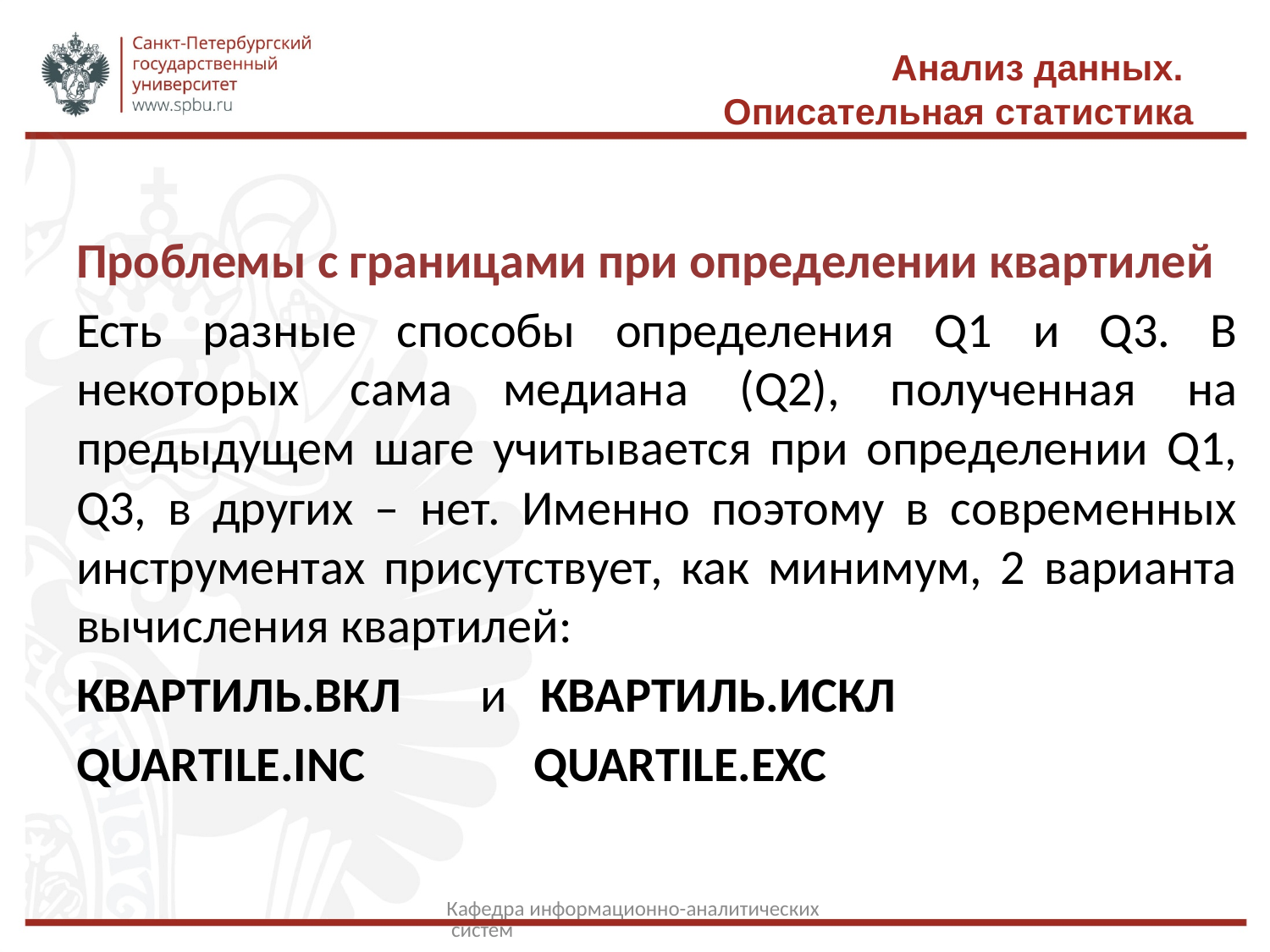

# Анализ данных. Описательная статистика
Проблемы с границами при определении квартилей
Есть разные способы определения Q1 и Q3. В некоторых сама медиана (Q2), полученная на предыдущем шаге учитывается при определении Q1, Q3, в других – нет. Именно поэтому в современных инструментах присутствует, как минимум, 2 варианта вычисления квартилей:
КВАРТИЛЬ.ВКЛ       и   КВАРТИЛЬ.ИСКЛ
QUARTILE.INC               QUARTILE.EXC

Кафедра информационно-аналитических систем